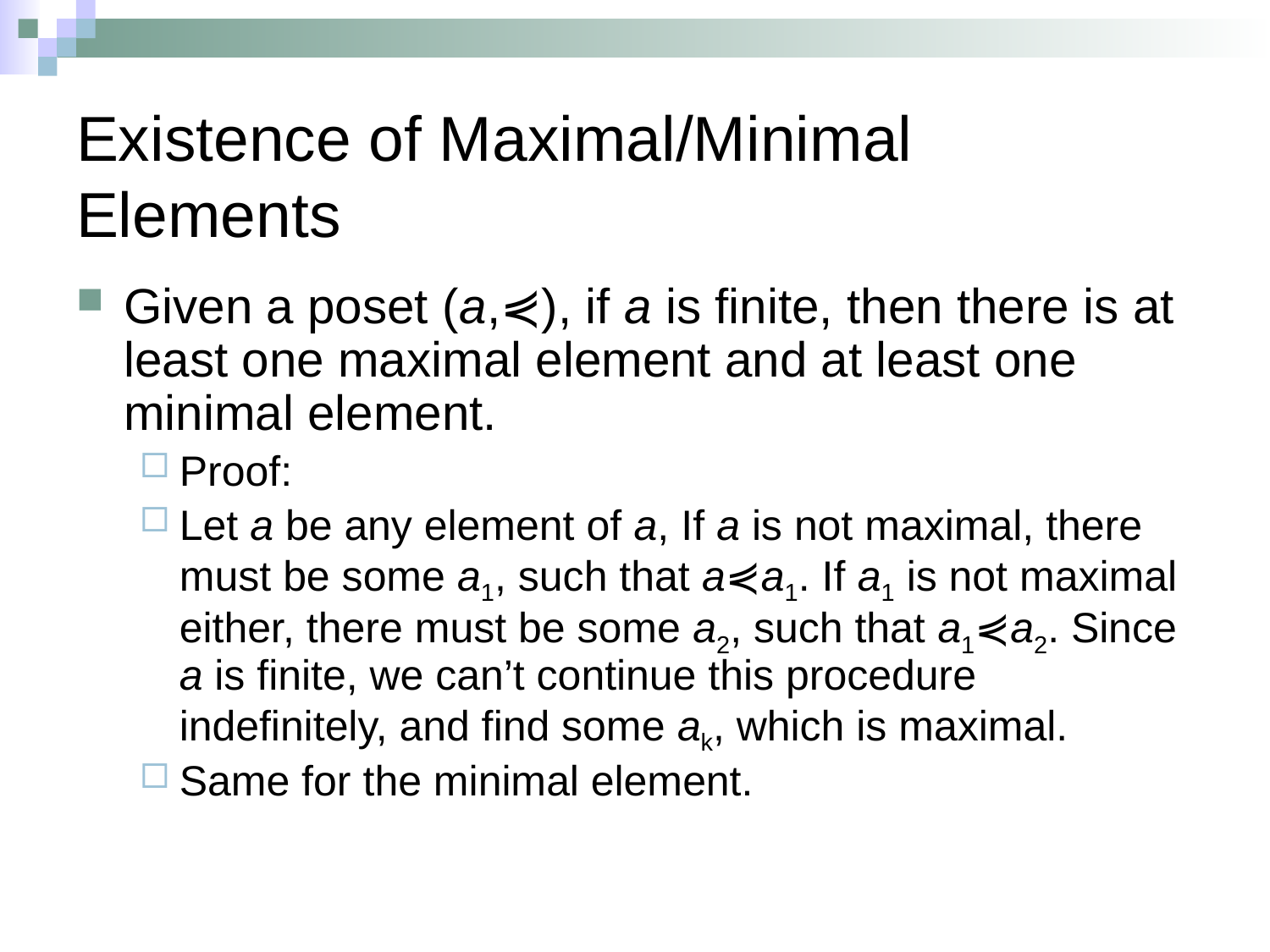

# Existence of Maximal/Minimal Elements
Given a poset (a,⋞), if a is finite, then there is at least one maximal element and at least one minimal element.
Proof:
Let a be any element of a, If a is not maximal, there must be some a1, such that a⋞a1. If a1 is not maximal either, there must be some a2, such that a1⋞a2. Since a is finite, we can’t continue this procedure indefinitely, and find some ak, which is maximal.
Same for the minimal element.